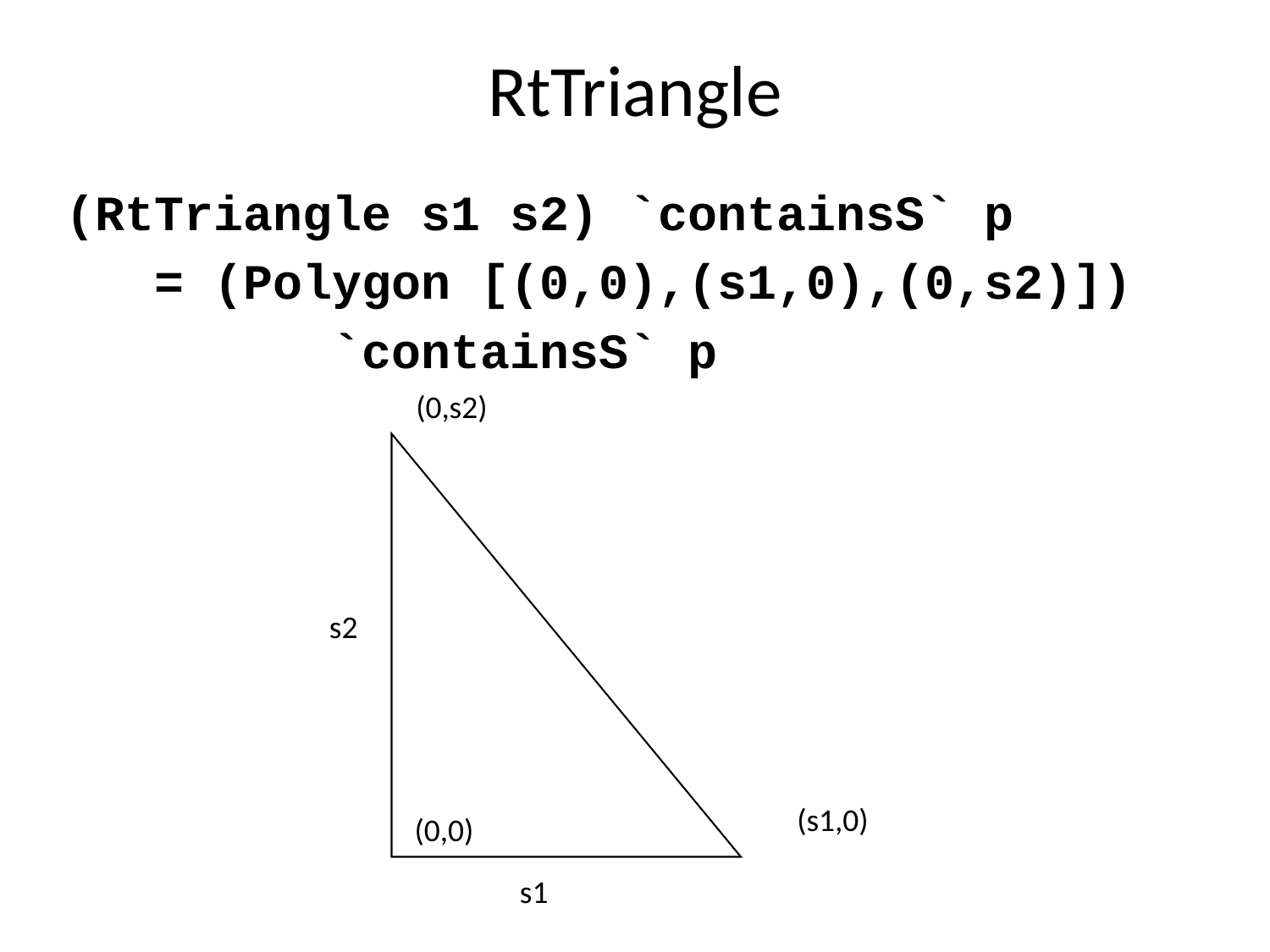

# RtTriangle
(RtTriangle s1 s2) `containsS` p
   = (Polygon [(0,0),(s1,0),(0,s2)])
         `containsS` p

(0,s2)

s2
(s1,0)
(0,0)
s1